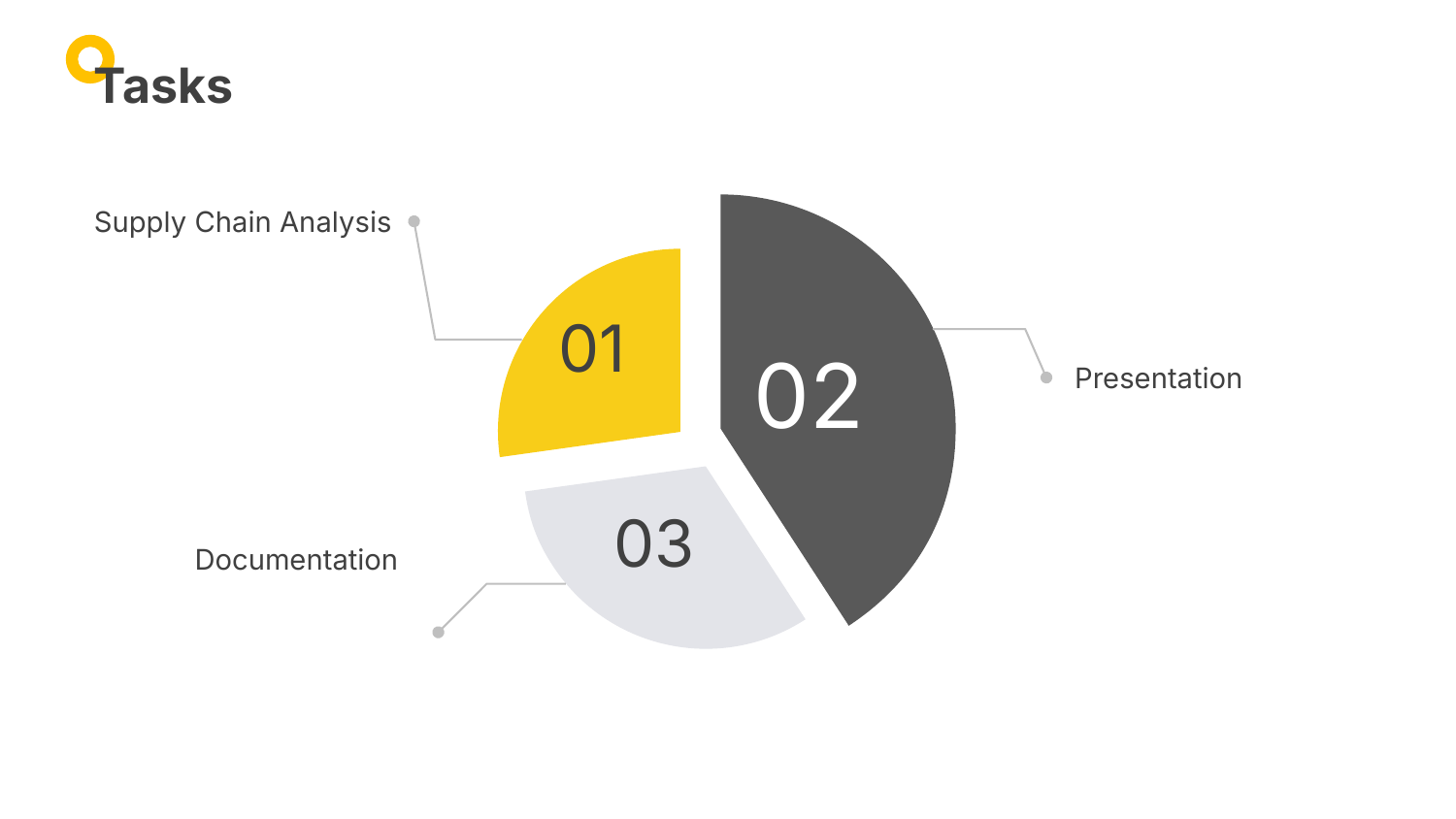

Tasks

02
Supply Chain Analysis

01

Presentation

03
Documentation